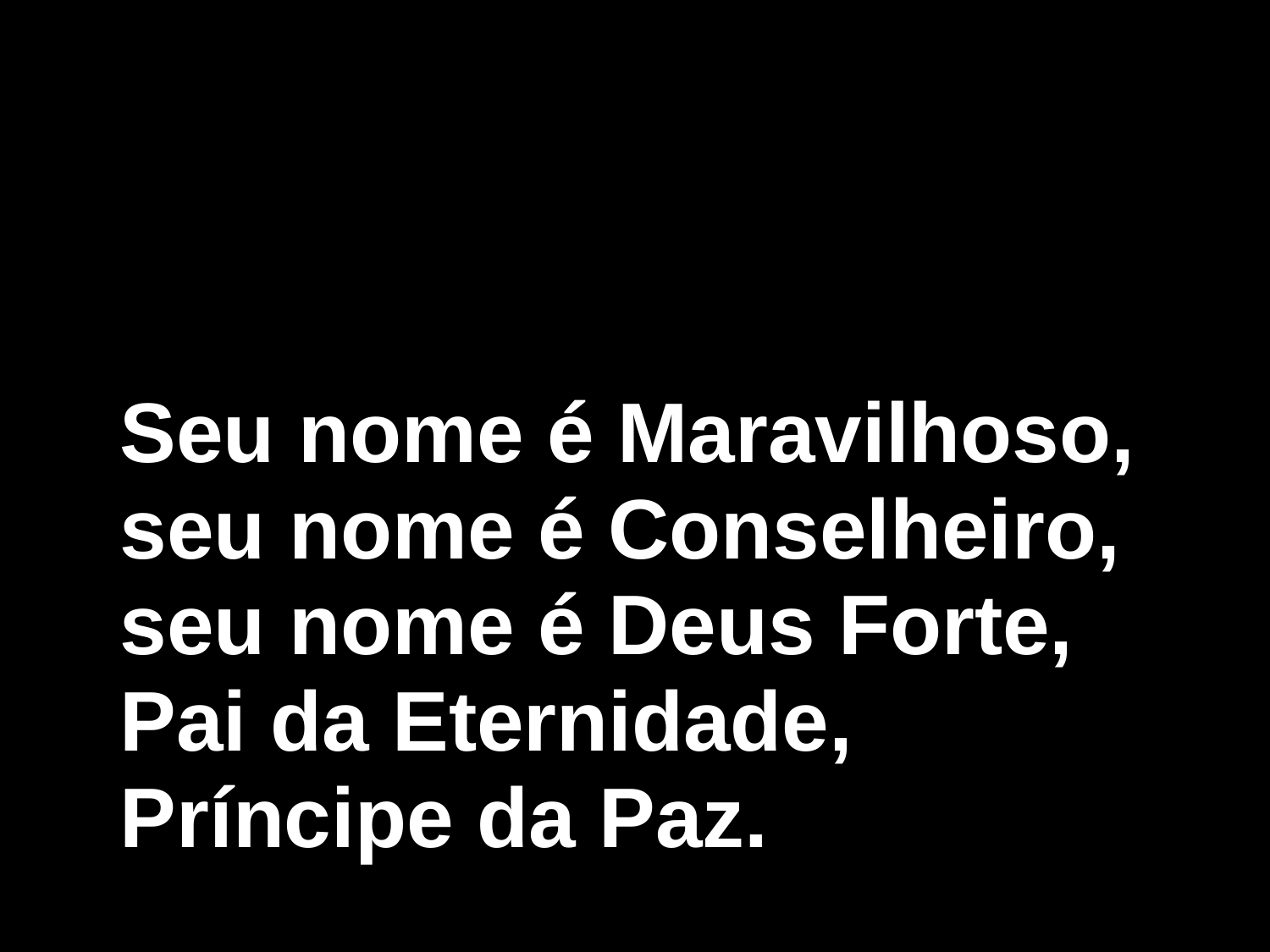

Seu nome é Maravilhoso,
seu nome é Conselheiro,
seu nome é Deus Forte,
Pai da Eternidade,
Príncipe da Paz.